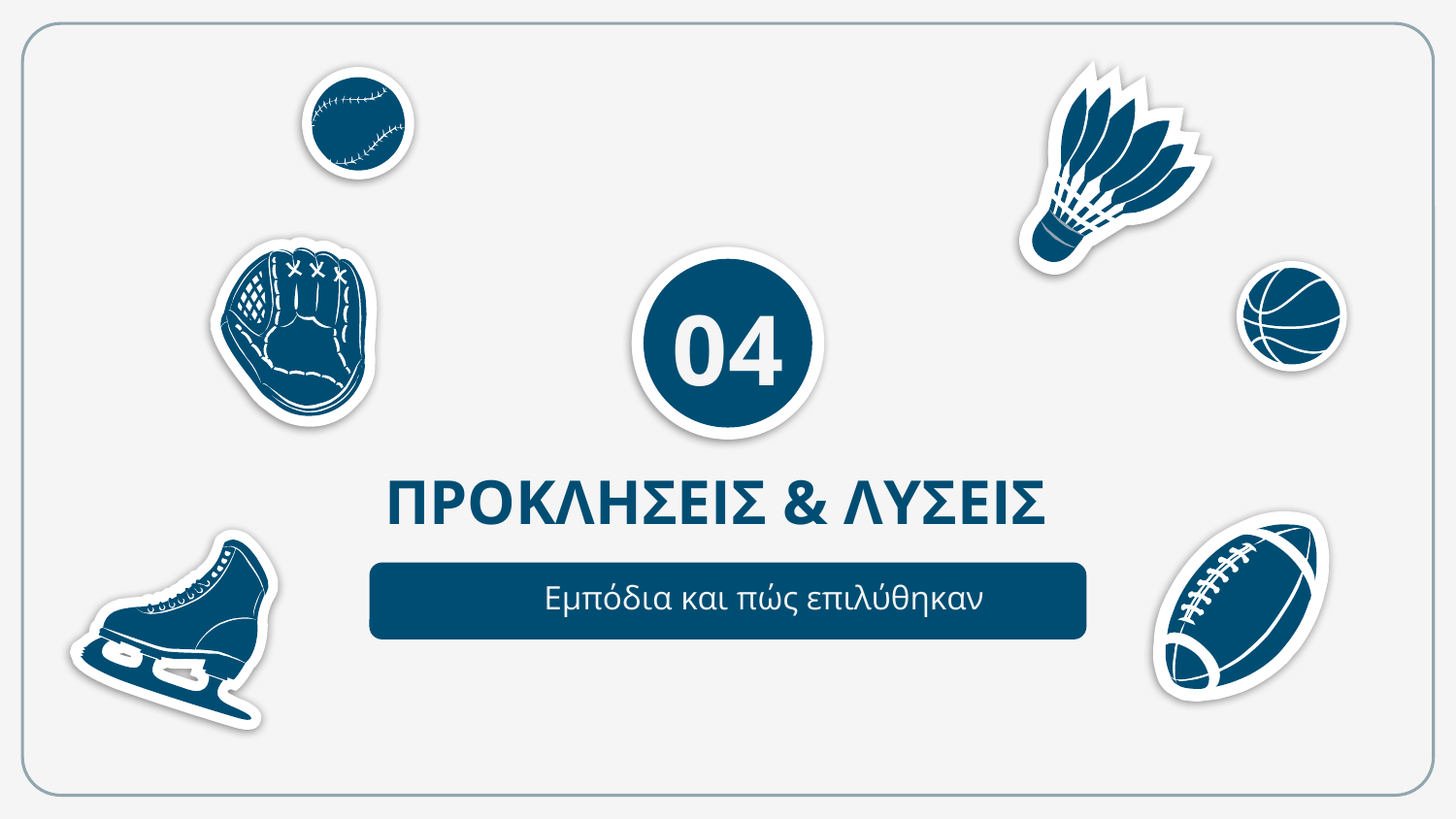

04
# ΠΡΟΚΛΗΣΕΙΣ & ΛΥΣΕΙΣ

Εμπόδια και πώς επιλύθηκαν